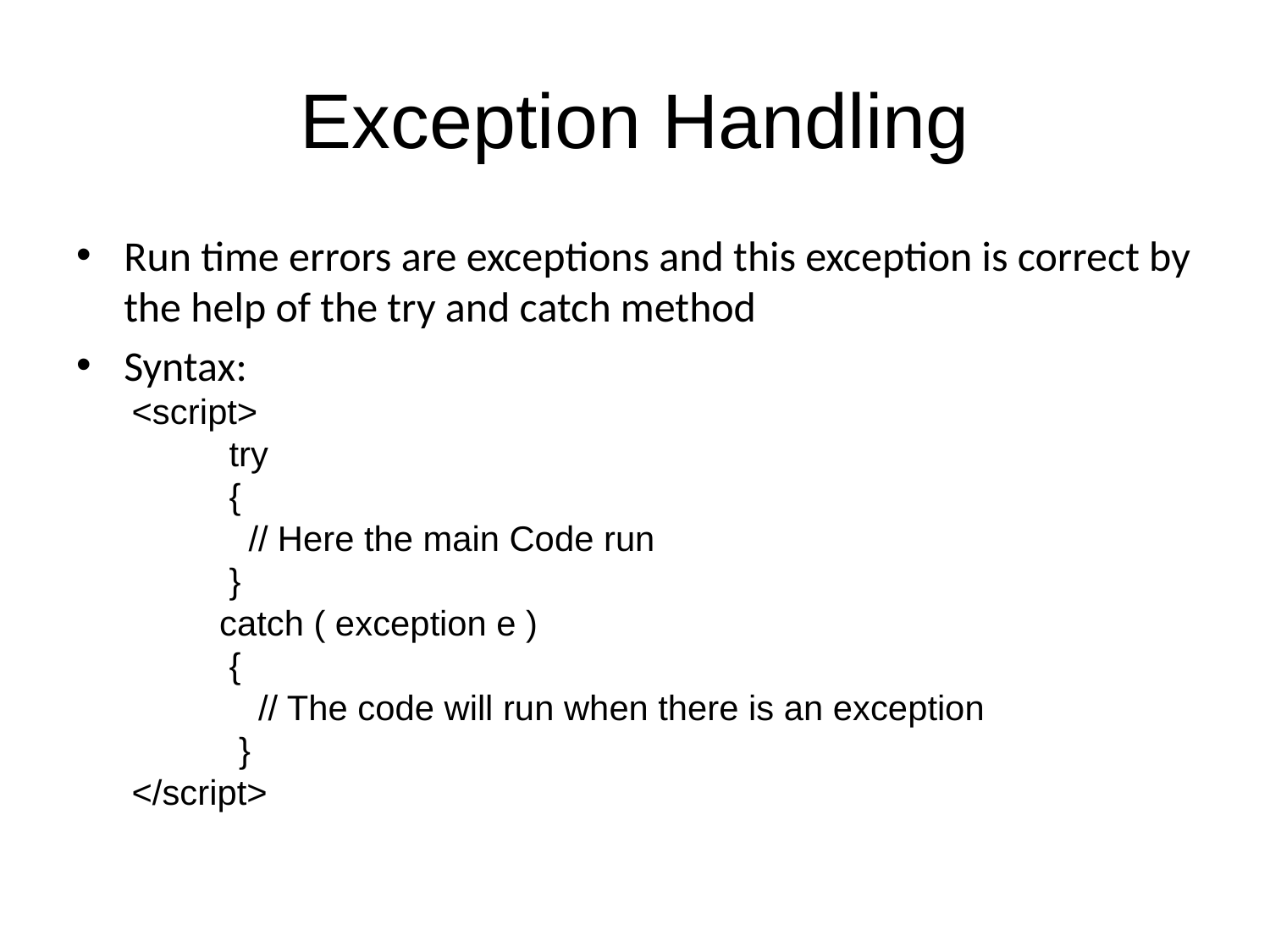

# Exception Handling
Run time errors are exceptions and this exception is correct by the help of the try and catch method
Syntax:
<script>
          try
          {
            // Here the main Code run
          }
         catch ( exception e )
          {
             // The code will run when there is an exception
           }
</script>